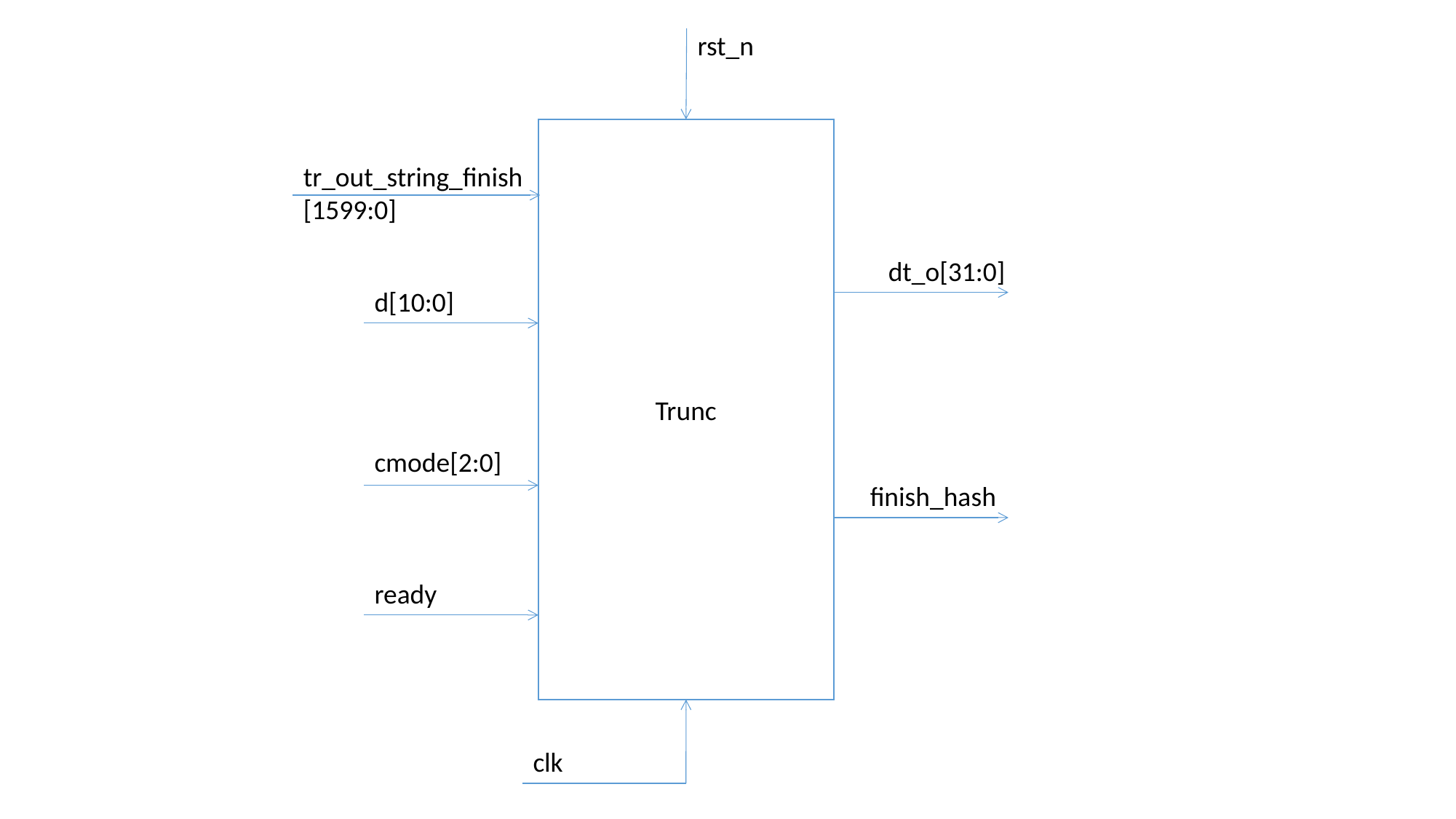

rst_n
Trunc
tr_out_string_finish
[1599:0]
dt_o[31:0]
d[10:0]
cmode[2:0]
finish_hash
ready
clk